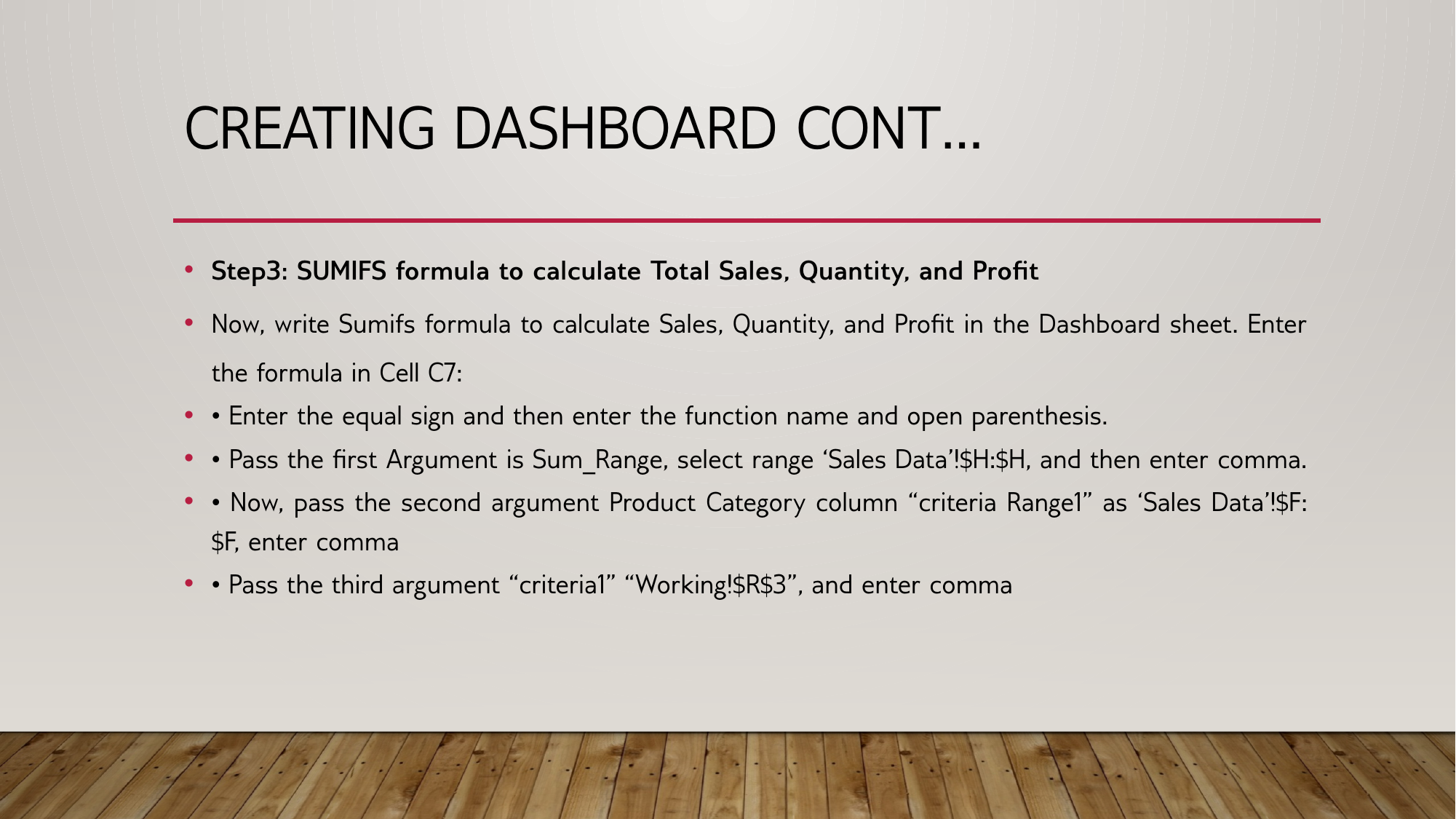

# CREATING DASHBOARD cont…
Step3: SUMIFS formula to calculate Total Sales, Quantity, and Profit
Now, write Sumifs formula to calculate Sales, Quantity, and Profit in the Dashboard sheet. Enter the formula in Cell C7:
• Enter the equal sign and then enter the function name and open parenthesis.
• Pass the first Argument is Sum_Range, select range ‘Sales Data’!$H:$H, and then enter comma.
• Now, pass the second argument Product Category column “criteria Range1” as ‘Sales Data’!$F:$F, enter comma
• Pass the third argument “criteria1” “Working!$R$3”, and enter comma